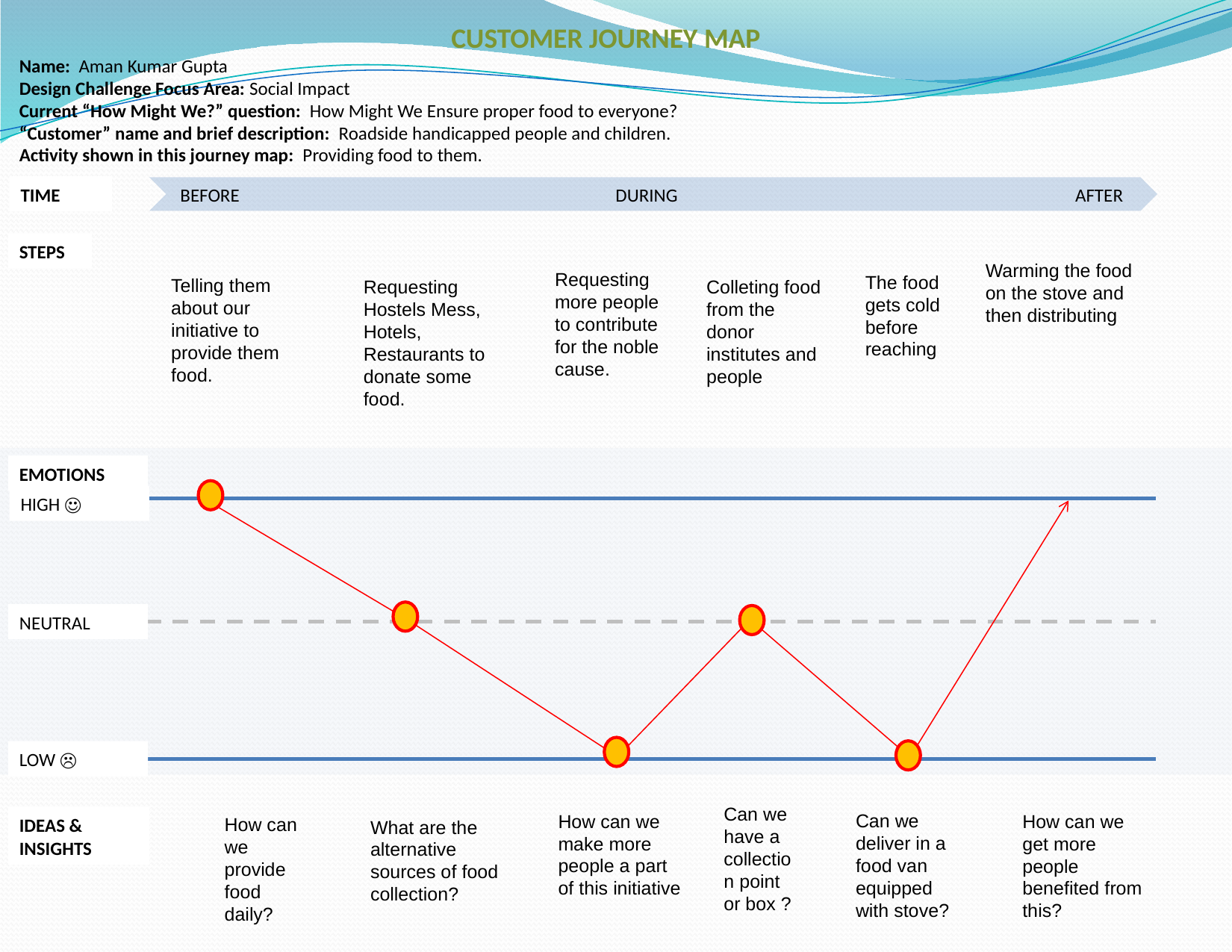

CUSTOMER JOURNEY MAP
Name:  Aman Kumar Gupta
Design Challenge Focus Area: Social Impact
Current “How Might We?” question:  How Might We Ensure proper food to everyone?
“Customer” name and brief description:  Roadside handicapped people and children.
Activity shown in this journey map:  Providing food to them.
TIME
BEFORE                                                                                        DURING                                                                                             AFTER
STEPS
Warming the food on the stove and then distributing
Requesting more people to contribute for the noble cause.
The food gets cold before reaching
Telling them about our initiative to provide them food.
Requesting Hostels Mess, Hotels, Restaurants to donate some food.
Colleting food from the donor institutes and people

EMOTIONS

HIGH ☺

NEUTRAL

LOW ☹
Can we have a collection point or box ?
Can we deliver in a food van equipped with stove?
How can we make more people a part of this initiative
How can we get more people benefited from this?
IDEAS & INSIGHTS
How can we provide food daily?
What are the alternative sources of food collection?